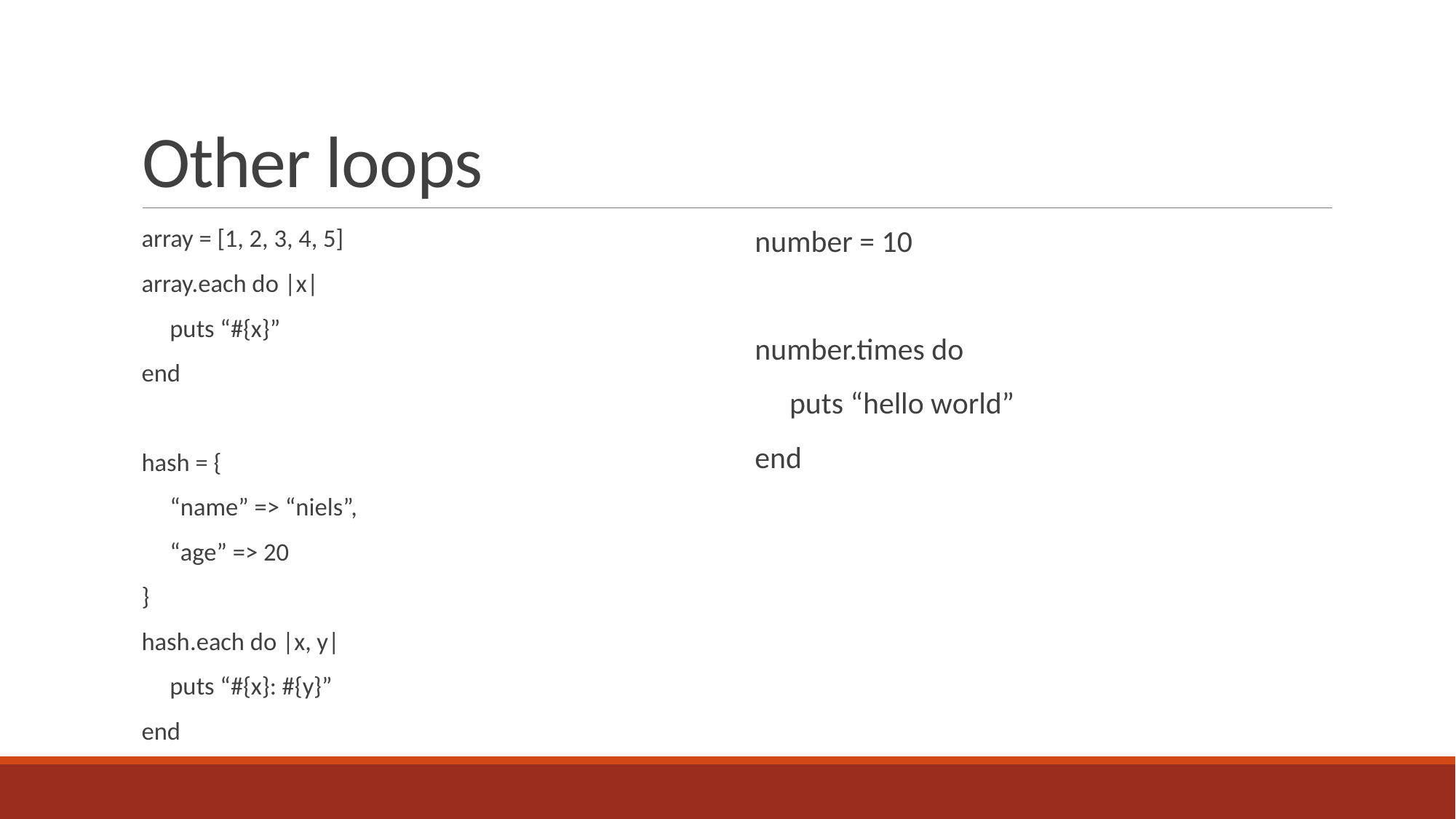

# Other loops
array = [1, 2, 3, 4, 5]
array.each do |x|
     puts “#{x}”
end

hash = {
     “name” => “niels”,
     “age” => 20
}
hash.each do |x, y|
     puts “#{x}: #{y}”
end

number = 10

number.times do
     puts “hello world”
end